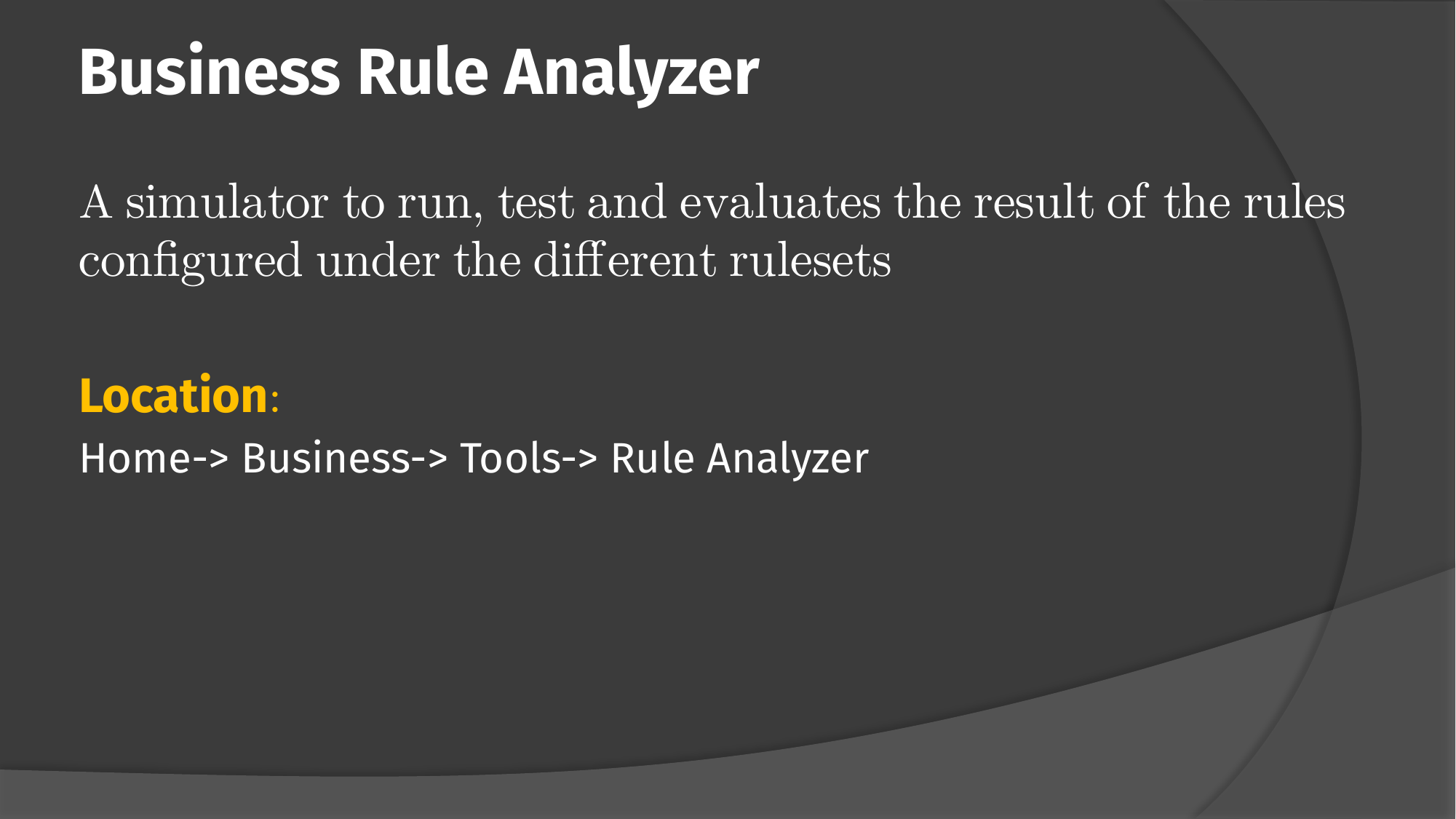

# Business Rule Analyzer
A simulator to run, test and evaluates the result of the rules configured under the different rulesets

Location:
Home-> Business-> Tools-> Rule Analyzer